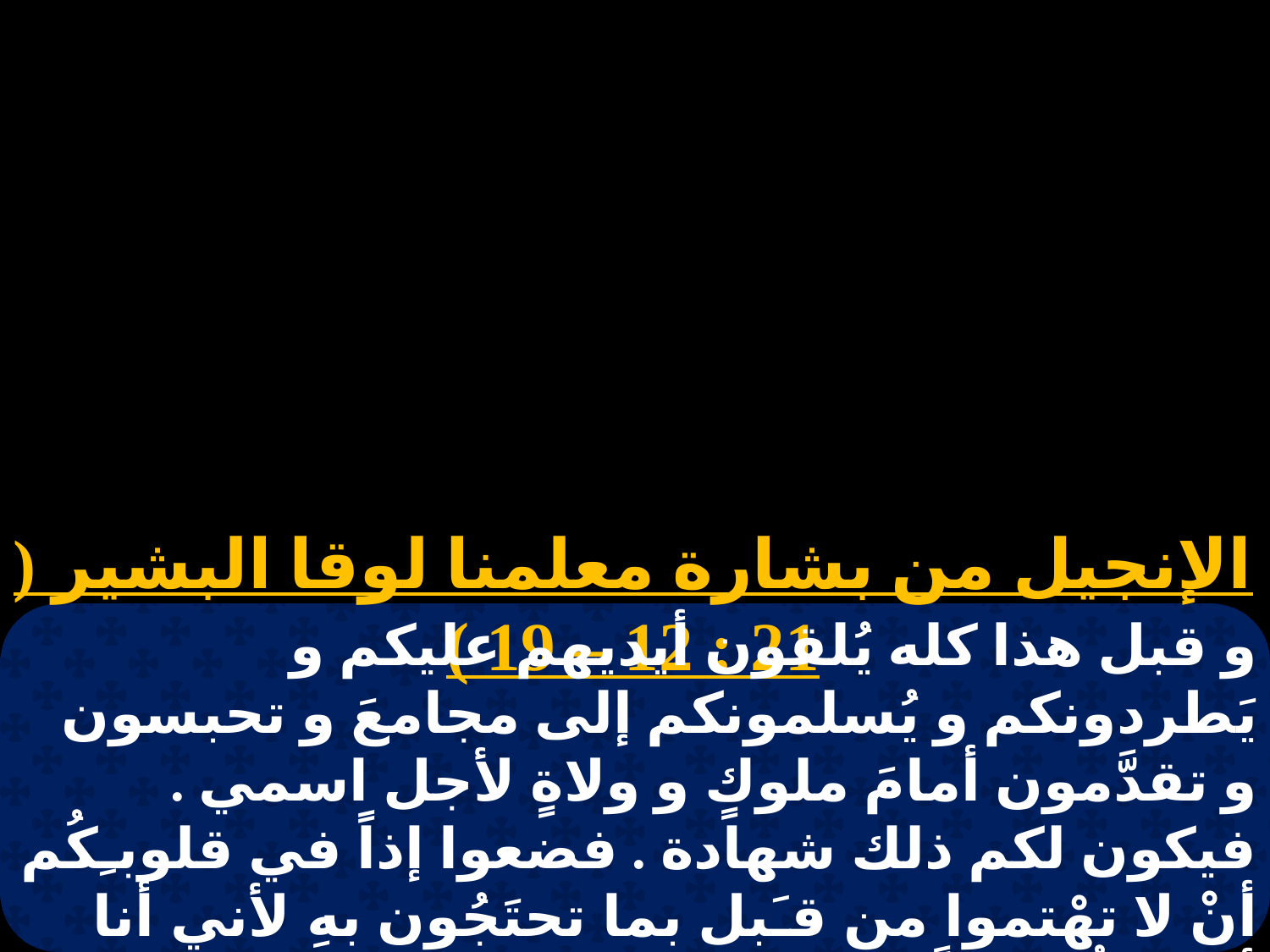

# الإنجيل من بشارة معلمنا لوقا البشير ( 21 : 12 – 19 )
و قبل هذا كله يُلقون أيديهم عليكم و يَطردونكم و يُسلمونكم إلى مجامعَ و تحبسون و تقدَّمون أمامَ ملوكٍ و ولاةٍ لأجل اسمي . فيكون لكم ذلك شهادة . فضعوا إذاً في قلوبـِكُم أنْ لا تهْتموا من قـَبل بما تحتَجُون بهِ لأني أنا أعطيكُم فماً و حكمة التي لا يقدرُ جميعُ مُعانِدِيكُم أن يُقاوموها أو يُناقضوها .